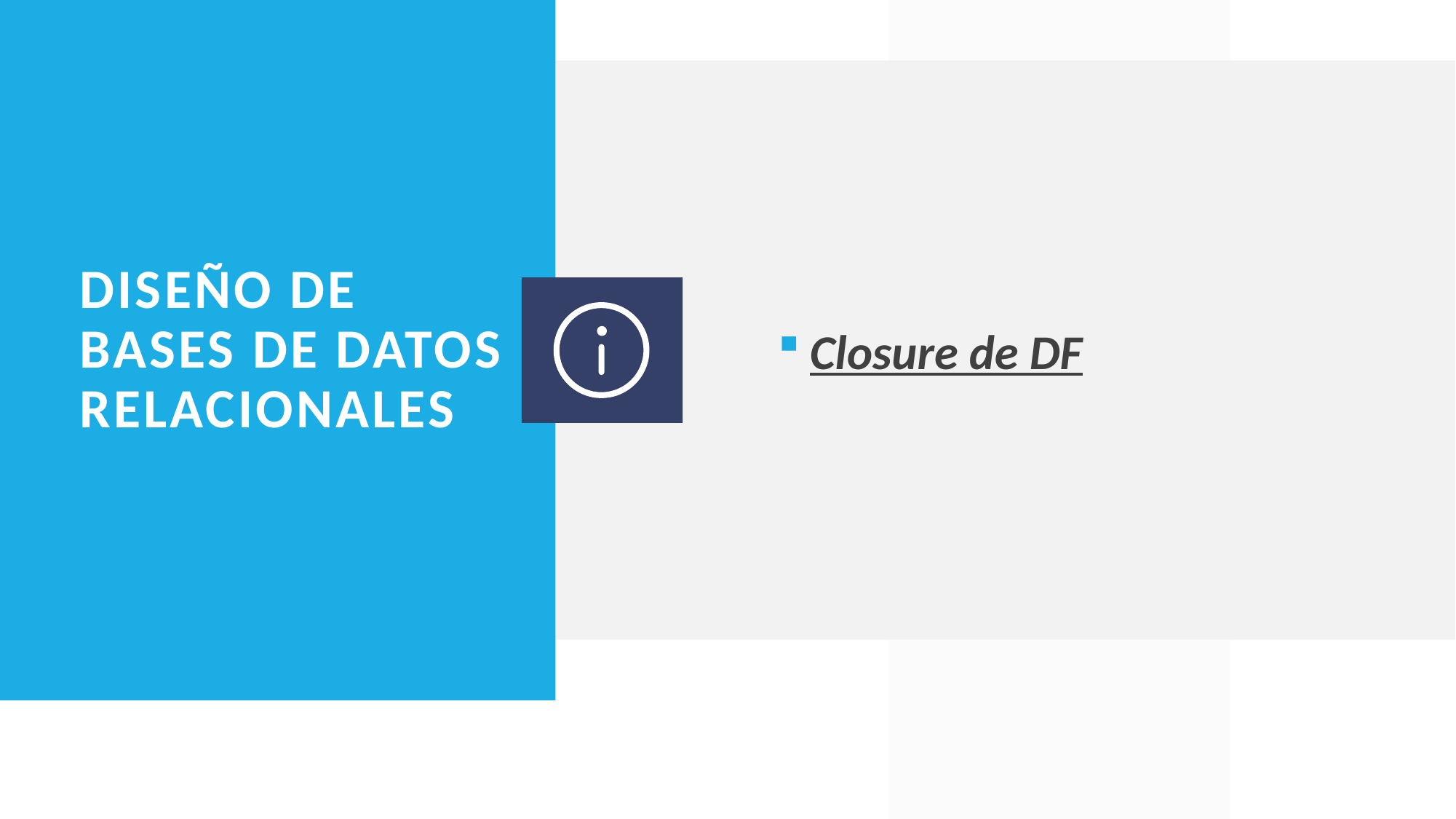

Closure de DF
# Diseño de bases de datos relacionales